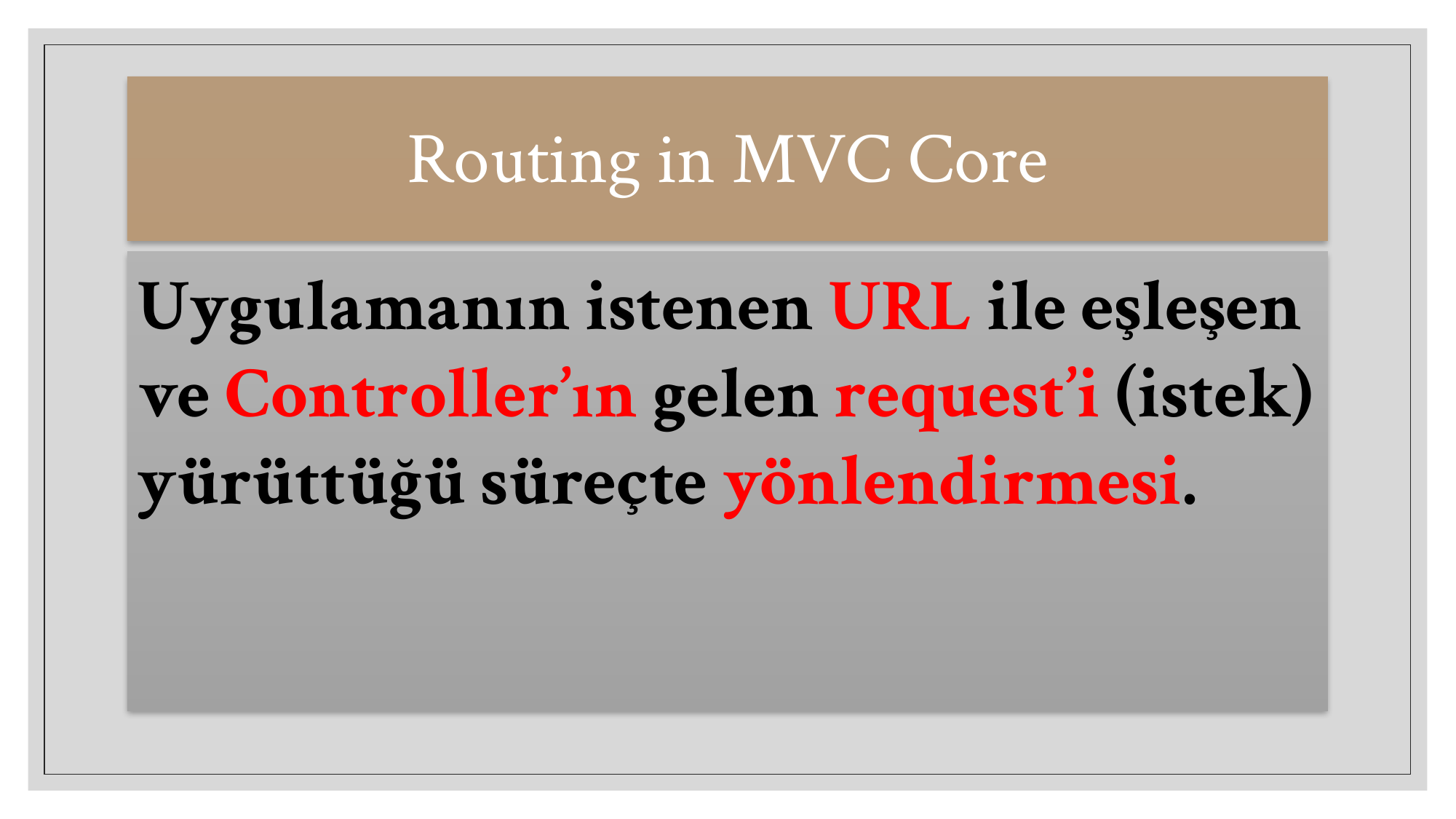

# Routing in MVC Core
Uygulamanın istenen URL ile eşleşen ve Controller’ın gelen request’i (istek) yürüttüğü süreçte yönlendirmesi.